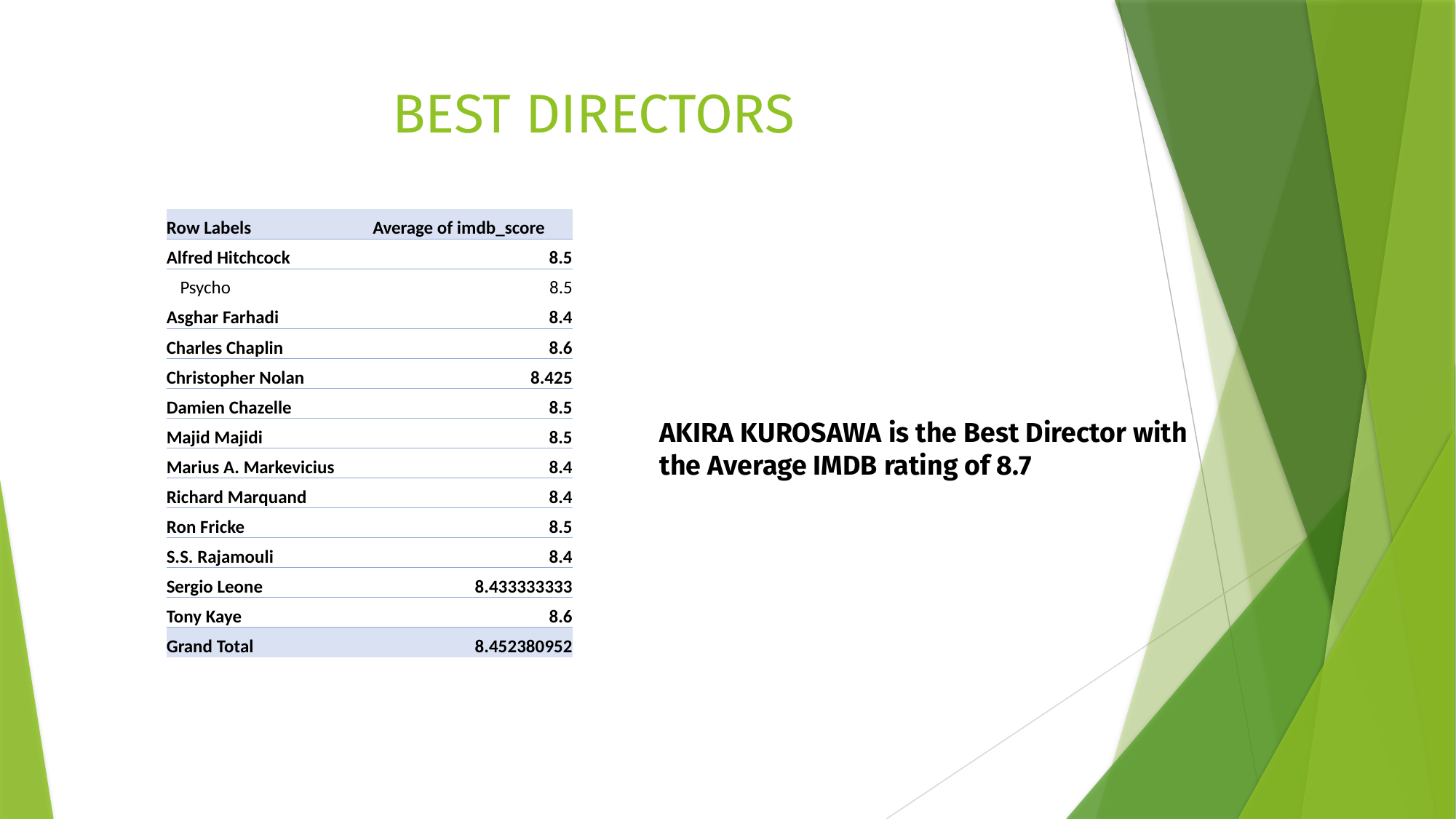

# BEST DIRECTORS
|  |  |  |  |
| --- | --- | --- | --- |
|  | Row Labels | Average of imdb\_score |  |
|  | Alfred Hitchcock | 8.5 |  |
|  | Psycho | 8.5 |  |
|  | Asghar Farhadi | 8.4 |  |
|  | Charles Chaplin | 8.6 |  |
|  | Christopher Nolan | 8.425 |  |
|  | Damien Chazelle | 8.5 |  |
|  | Majid Majidi | 8.5 |  |
|  | Marius A. Markevicius | 8.4 |  |
|  | Richard Marquand | 8.4 |  |
|  | Ron Fricke | 8.5 |  |
|  | S.S. Rajamouli | 8.4 |  |
|  | Sergio Leone | 8.433333333 |  |
|  | Tony Kaye | 8.6 |  |
|  | Grand Total | 8.452380952 |  |
|  |  |  |  |
AKIRA KUROSAWA is the Best Director with
the Average IMDB rating of 8.7